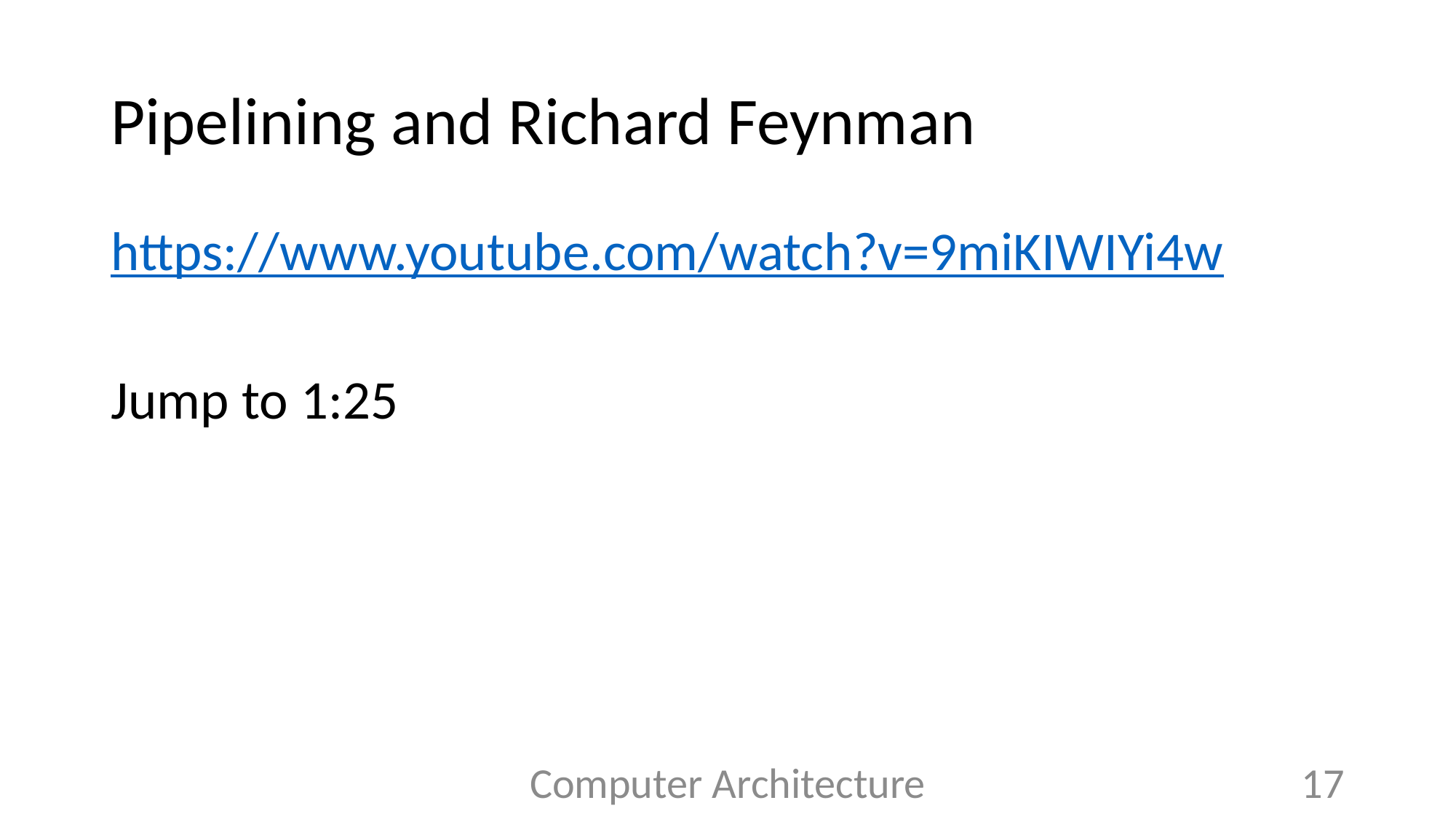

# Pipelining and Richard Feynman
https://www.youtube.com/watch?v=9miKIWIYi4w

Jump to 1:25

Computer Architecture
17